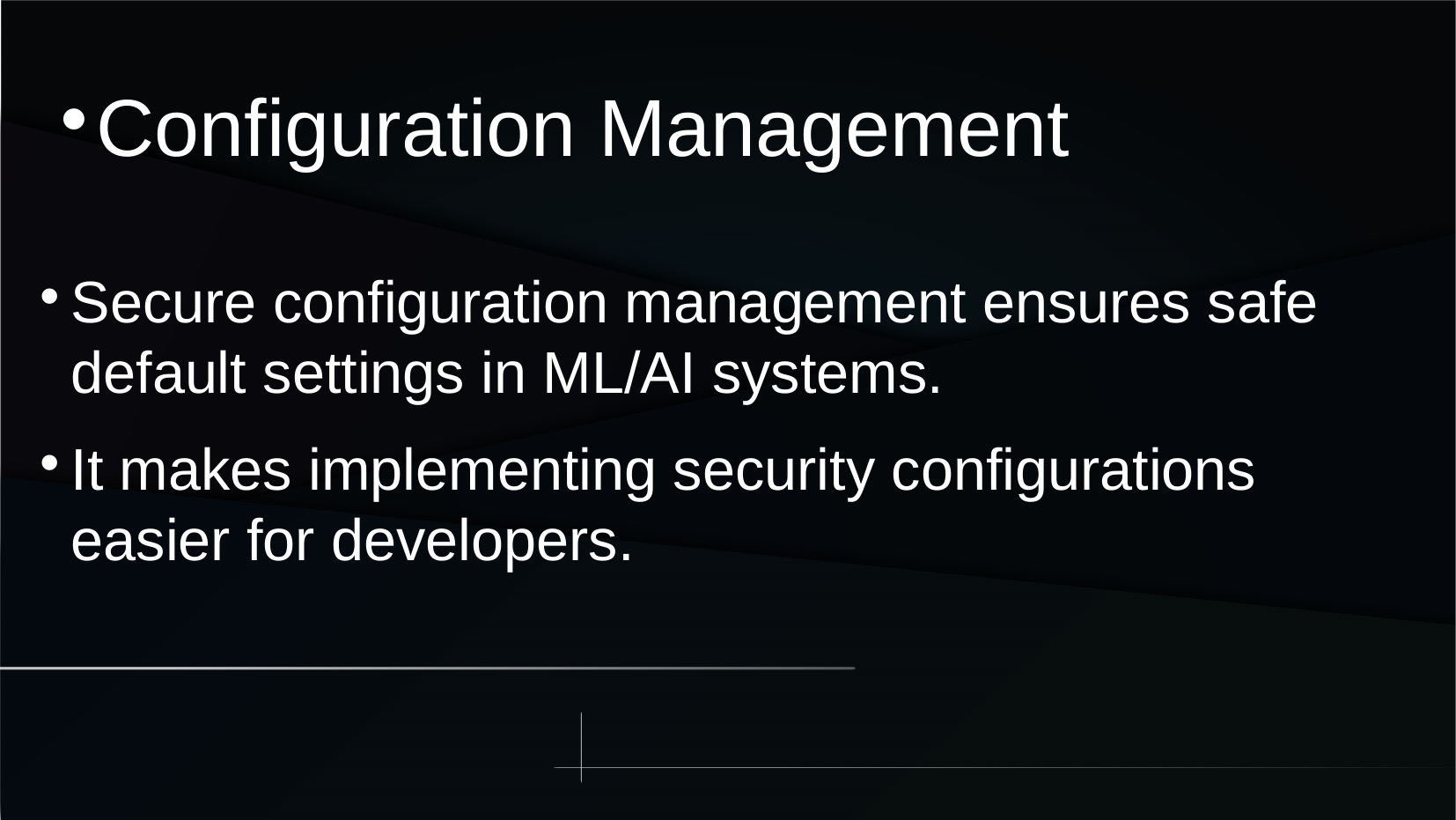

Configuration Management
Secure configuration management ensures safe default settings in ML/AI systems.
It makes implementing security configurations easier for developers.